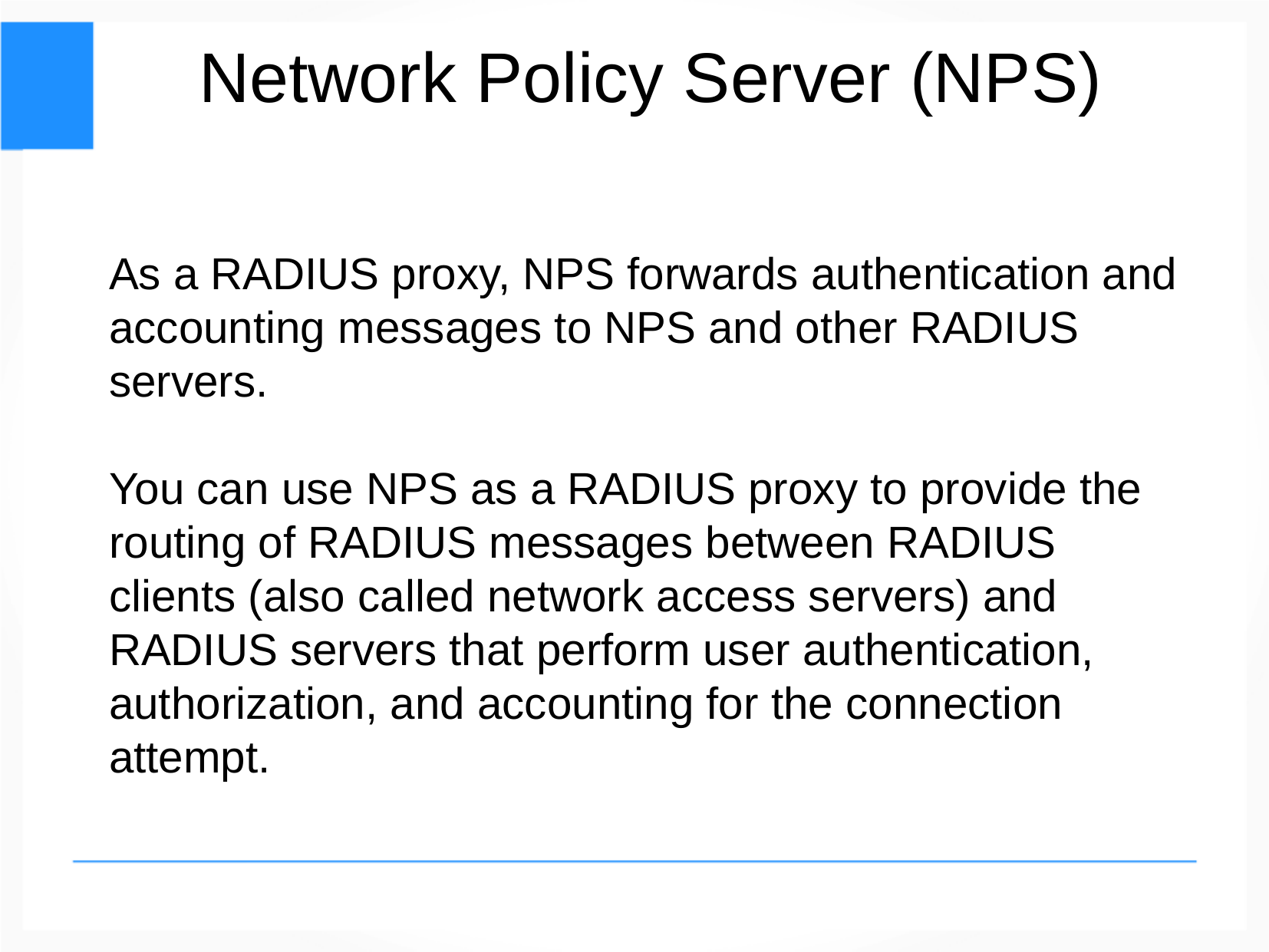

Network Policy Server (NPS)

As a RADIUS proxy, NPS forwards authentication and accounting messages to NPS and other RADIUS servers.

You can use NPS as a RADIUS proxy to provide the routing of RADIUS messages between RADIUS clients (also called network access servers) and RADIUS servers that perform user authentication, authorization, and accounting for the connection attempt.